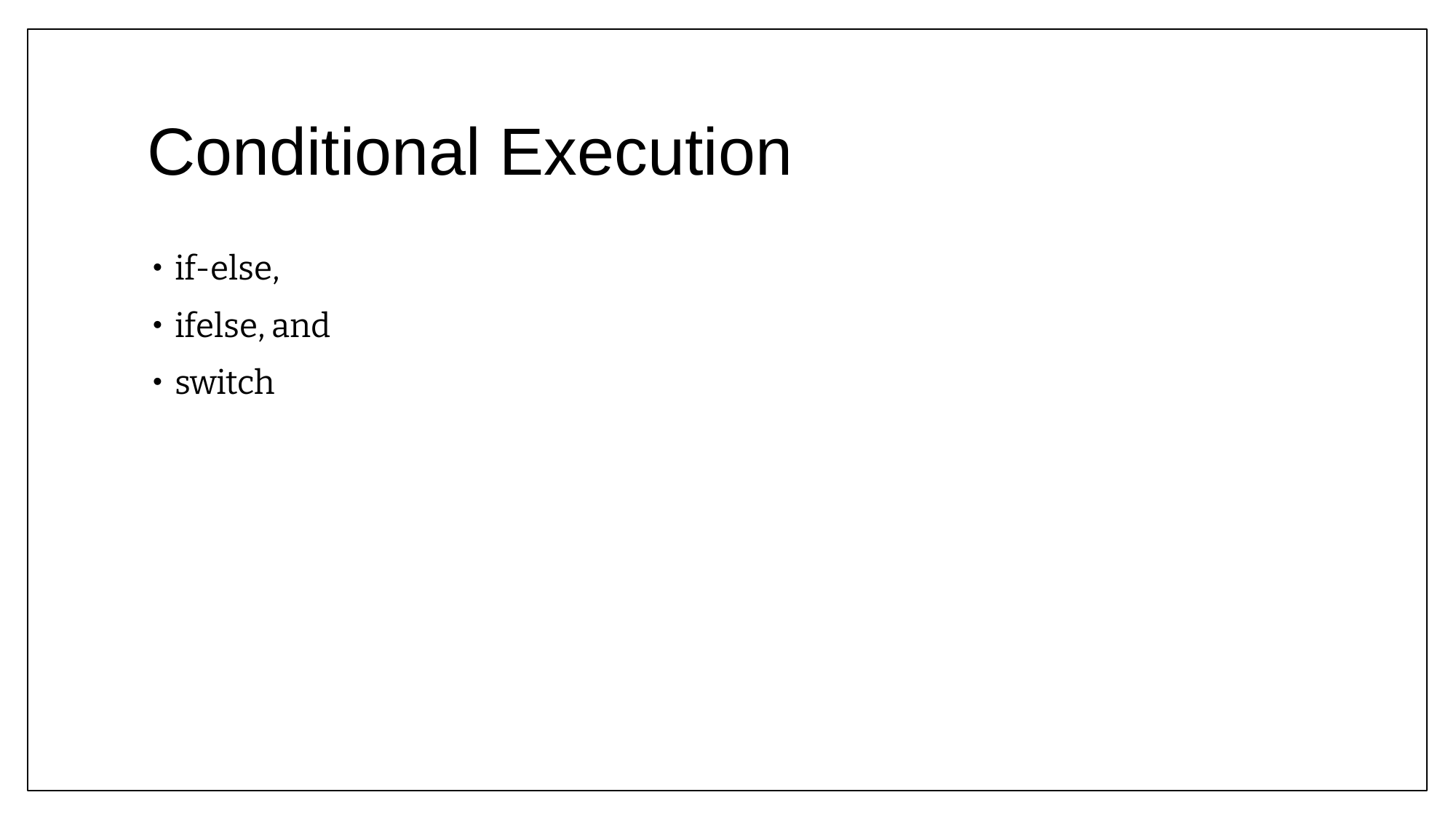

# Conditional Execution
if-else,
ifelse, and
switch